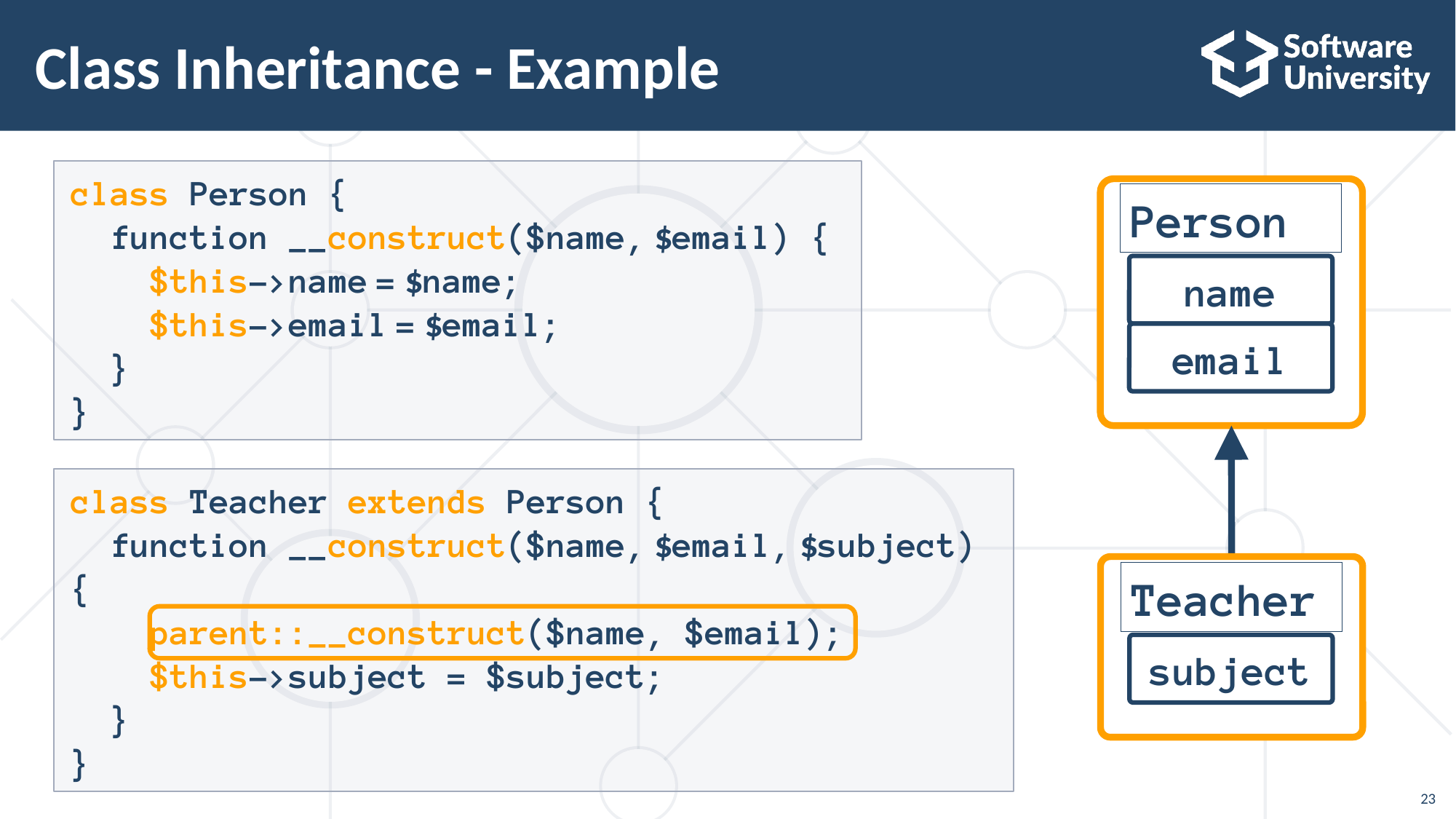

# Class Inheritance - Example
class Person {
  function __construct($name, $email) {
    $this->name = $name;
    $this->email = $email;
  }
}

Person
name
email
class Teacher extends Person {
  function __construct($name, $email, $subject) {
    parent::__construct($name, $email);
    $this->subject = $subject;
  }
}

Teacher
subject

23